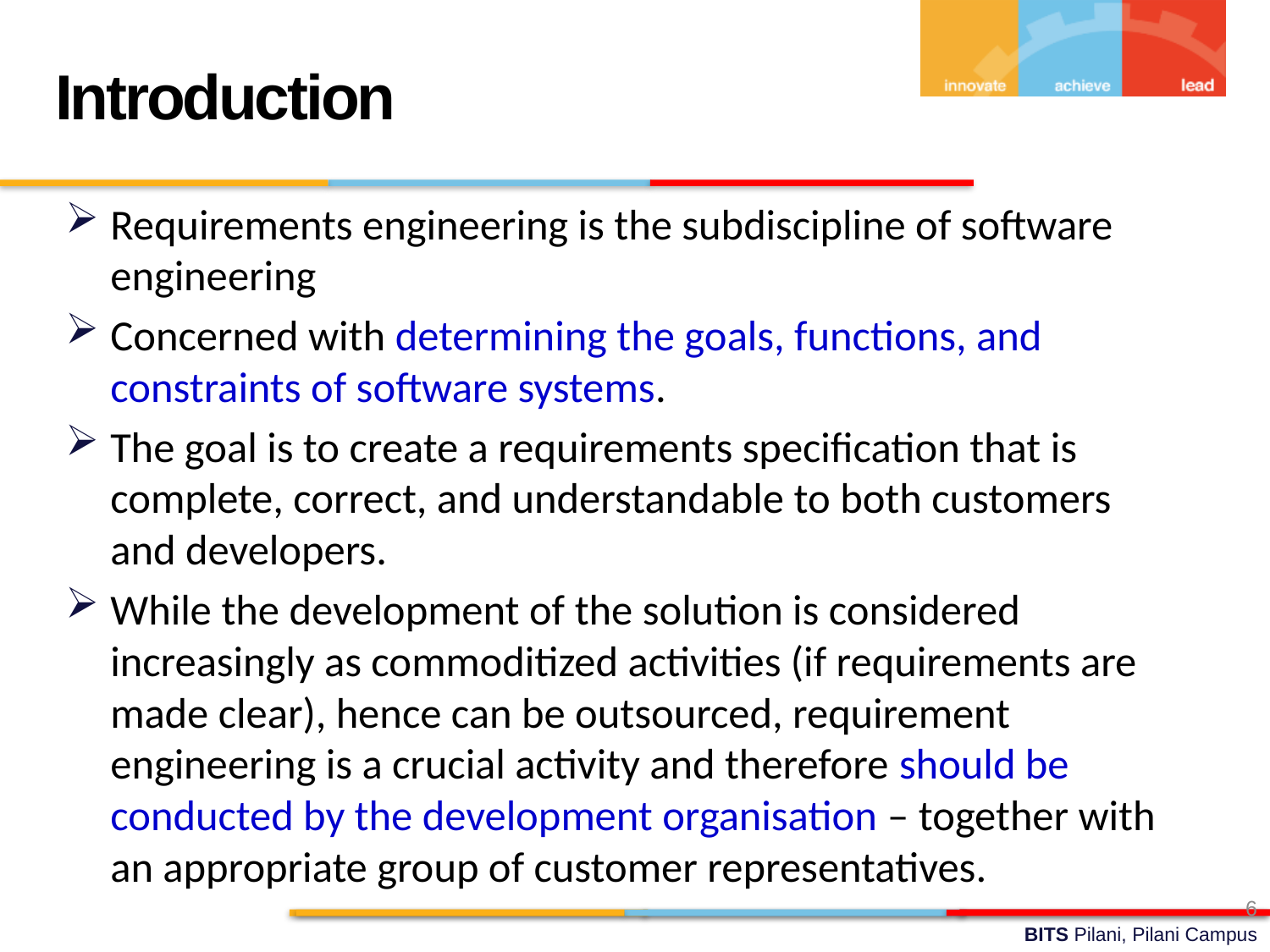

Introduction
Requirements engineering is the subdiscipline of software engineering
Concerned with determining the goals, functions, and constraints of software systems.
The goal is to create a requirements specification that is complete, correct, and understandable to both customers and developers.
While the development of the solution is considered increasingly as commoditized activities (if requirements are made clear), hence can be outsourced, requirement engineering is a crucial activity and therefore should be conducted by the development organisation – together with an appropriate group of customer representatives.
6